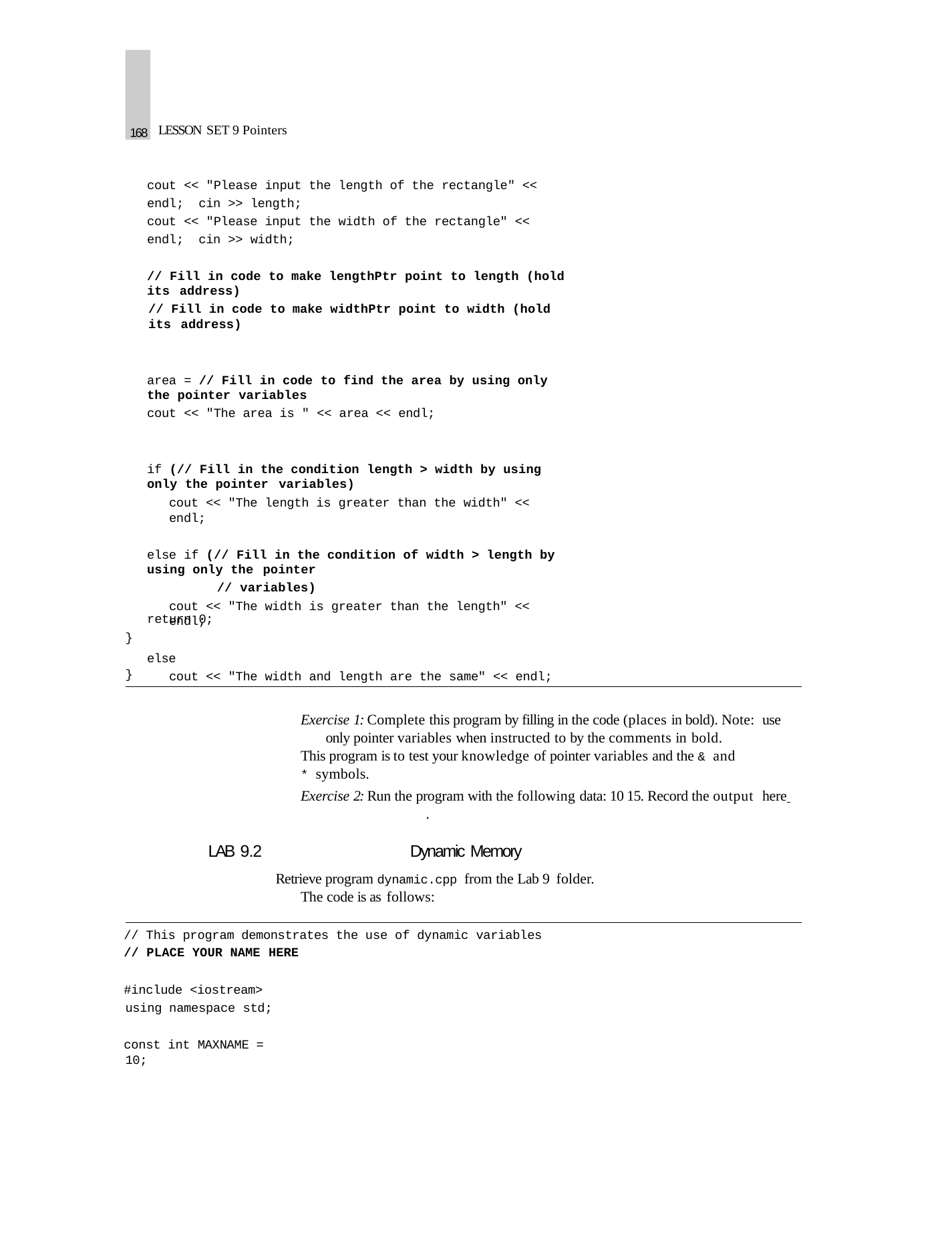

168
LESSON SET 9 Pointers
cout << "Please input the length of the rectangle" << endl;  cin >> length;
cout << "Please input the width of the rectangle" << endl;  cin >> width;

// Fill in code to make lengthPtr point to length (hold its address)
// Fill in code to make widthPtr point to width (hold its address)

area = // Fill in code to find the area by using only the pointer variables
cout << "The area is " << area << endl;

if (// Fill in the condition length > width by using only the pointer variables)
cout << "The length is greater than the width" << endl;

else if (// Fill in the condition of width > length by using only the pointer
// variables)
cout << "The width is greater than the length" << endl;

else
cout << "The width and length are the same" << endl;
return 0;
}

}

Exercise 1: Complete this program by filling in the code (places in bold). Note:  use only pointer variables when instructed to by the comments in bold.
This program is to test your knowledge of pointer variables and the & and
* symbols.
Exercise 2: Run the program with the following data: 10 15. Record the output  here 	.

LAB 9.2	Dynamic Memory
Retrieve program dynamic.cpp from the Lab 9 folder.
The code is as follows:

// This program demonstrates the use of dynamic variables
// PLACE YOUR NAME HERE

#include <iostream>  using namespace std;

const int MAXNAME = 10;